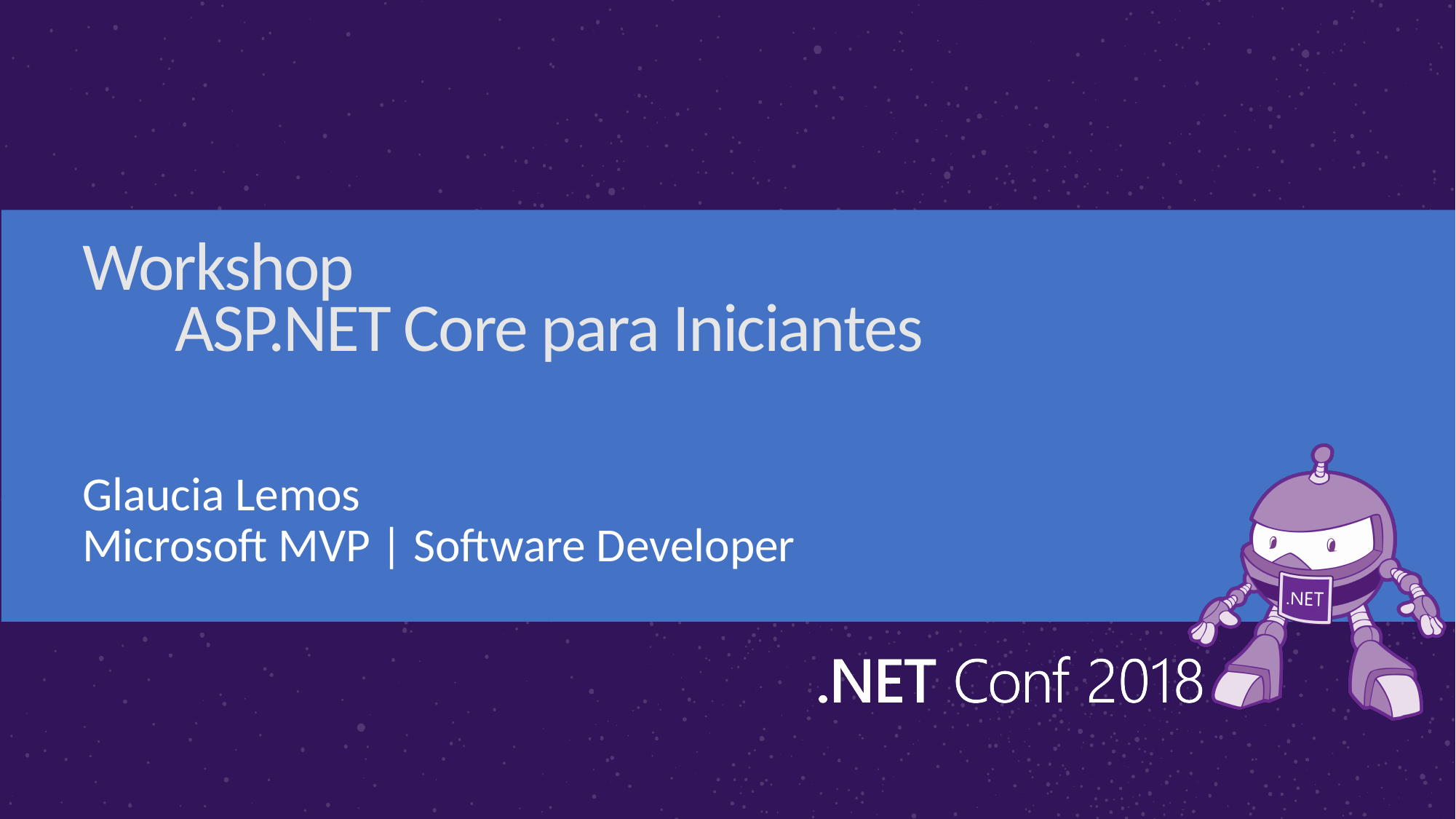

# Workshop ASP.NET Core para Iniciantes
Glaucia Lemos
Microsoft MVP | Software Developer